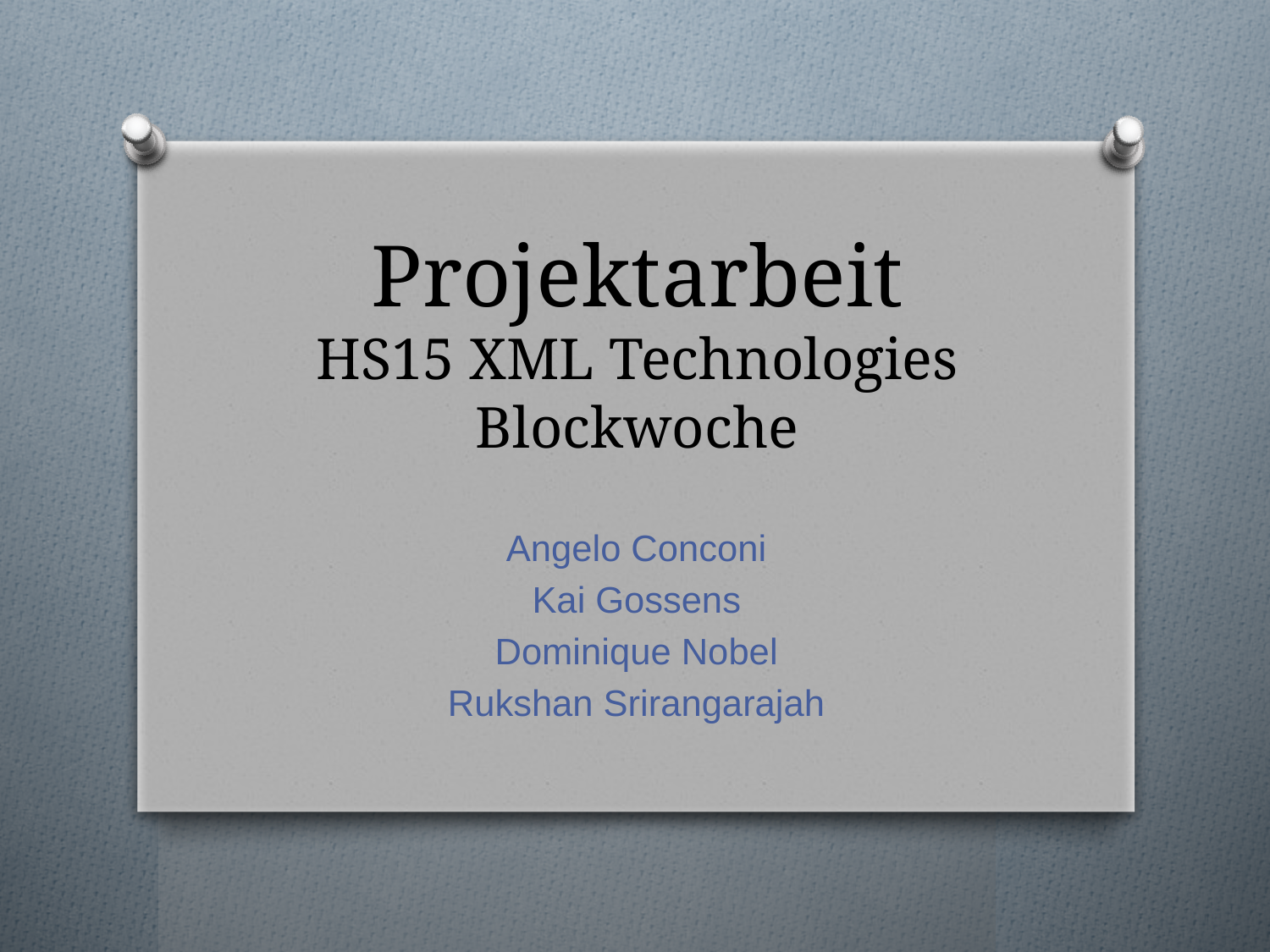

# Projektarbeit HS15 XML Technologies Blockwoche
Angelo Conconi
Kai Gossens
Dominique Nobel
Rukshan Srirangarajah